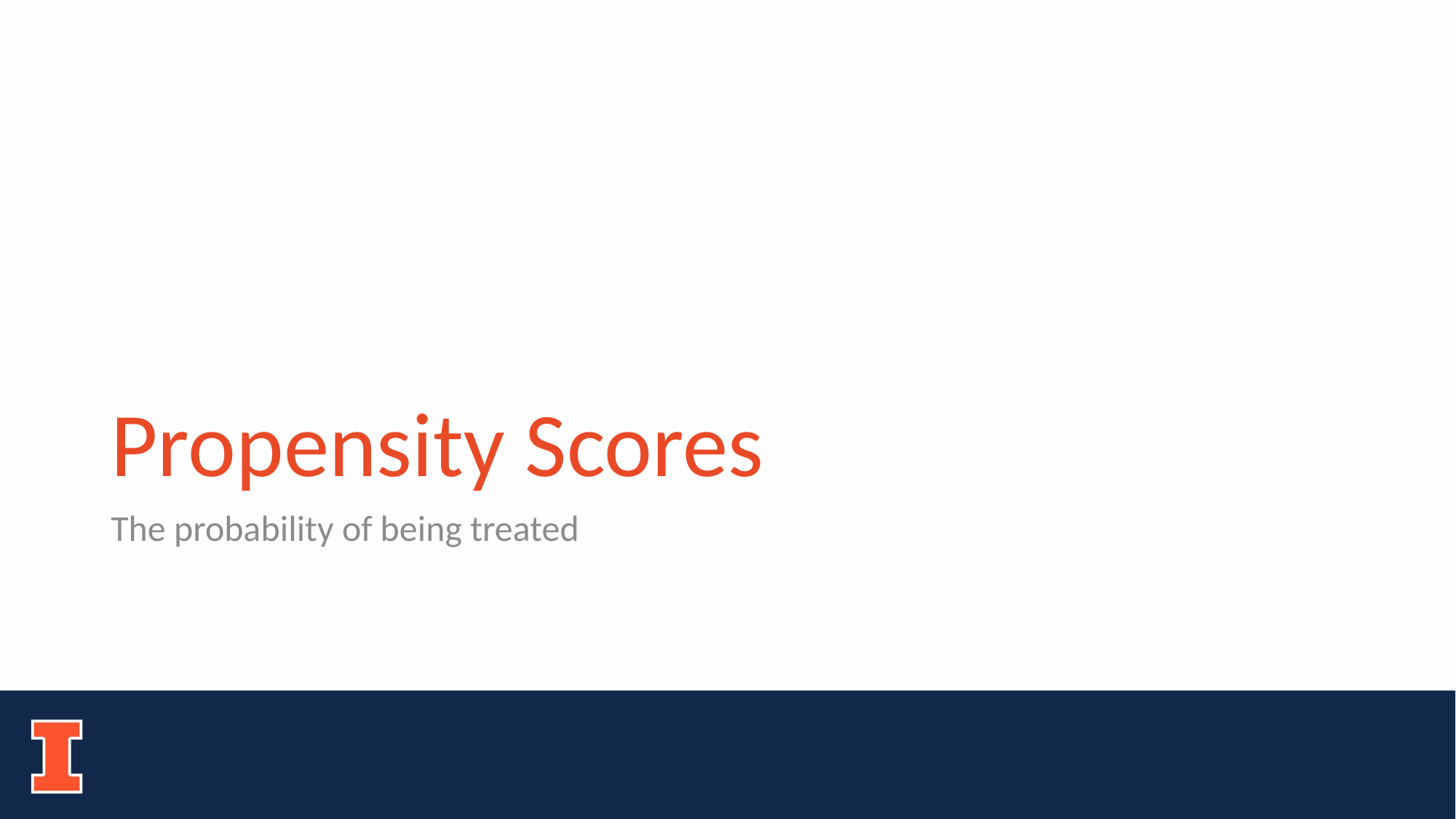

# Propensity Scores
The probability of being treated